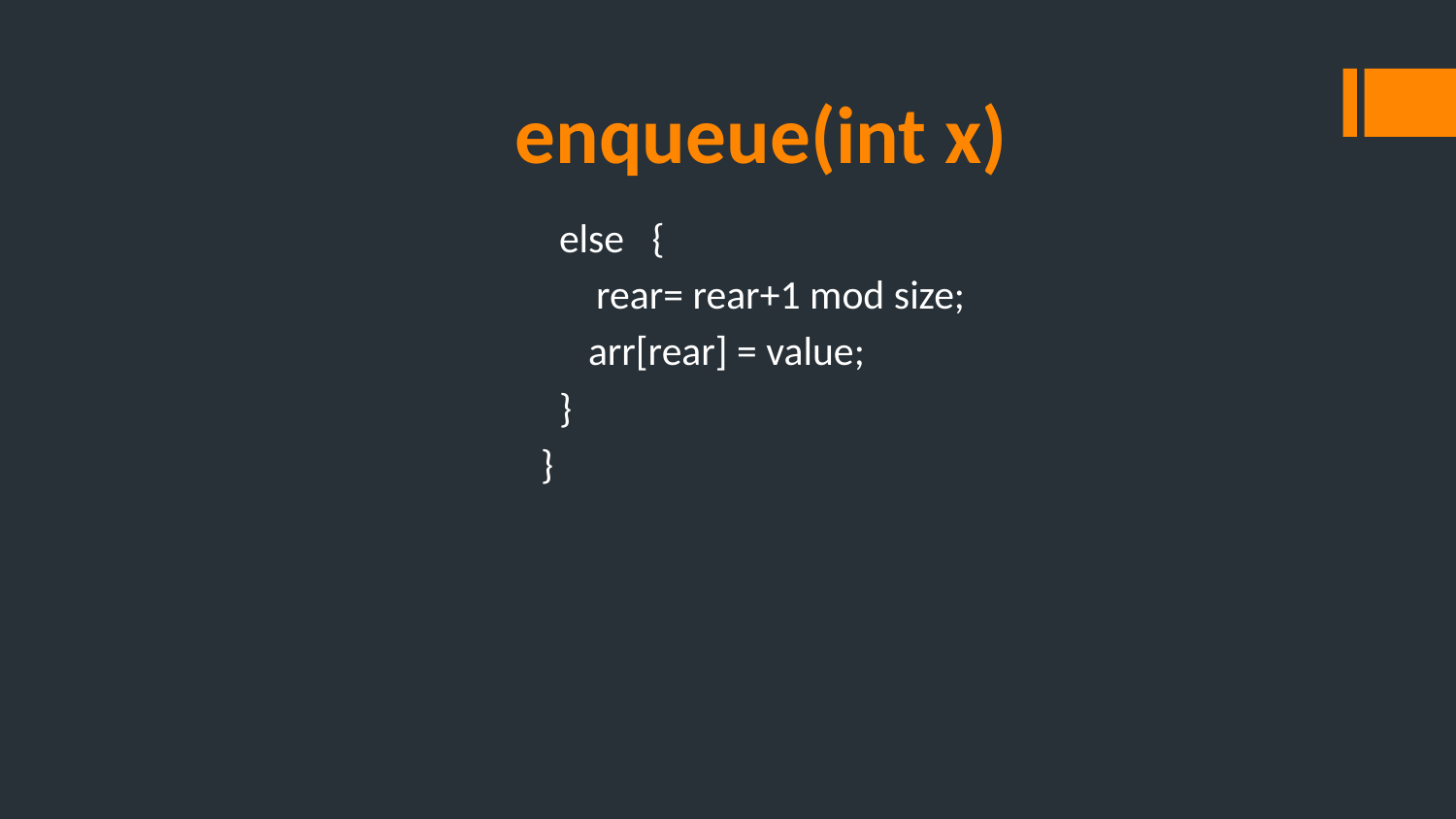

# enqueue(int x)
    else   {
        rear= rear+1 mod size;
	    arr[rear] = value;
    }
  }